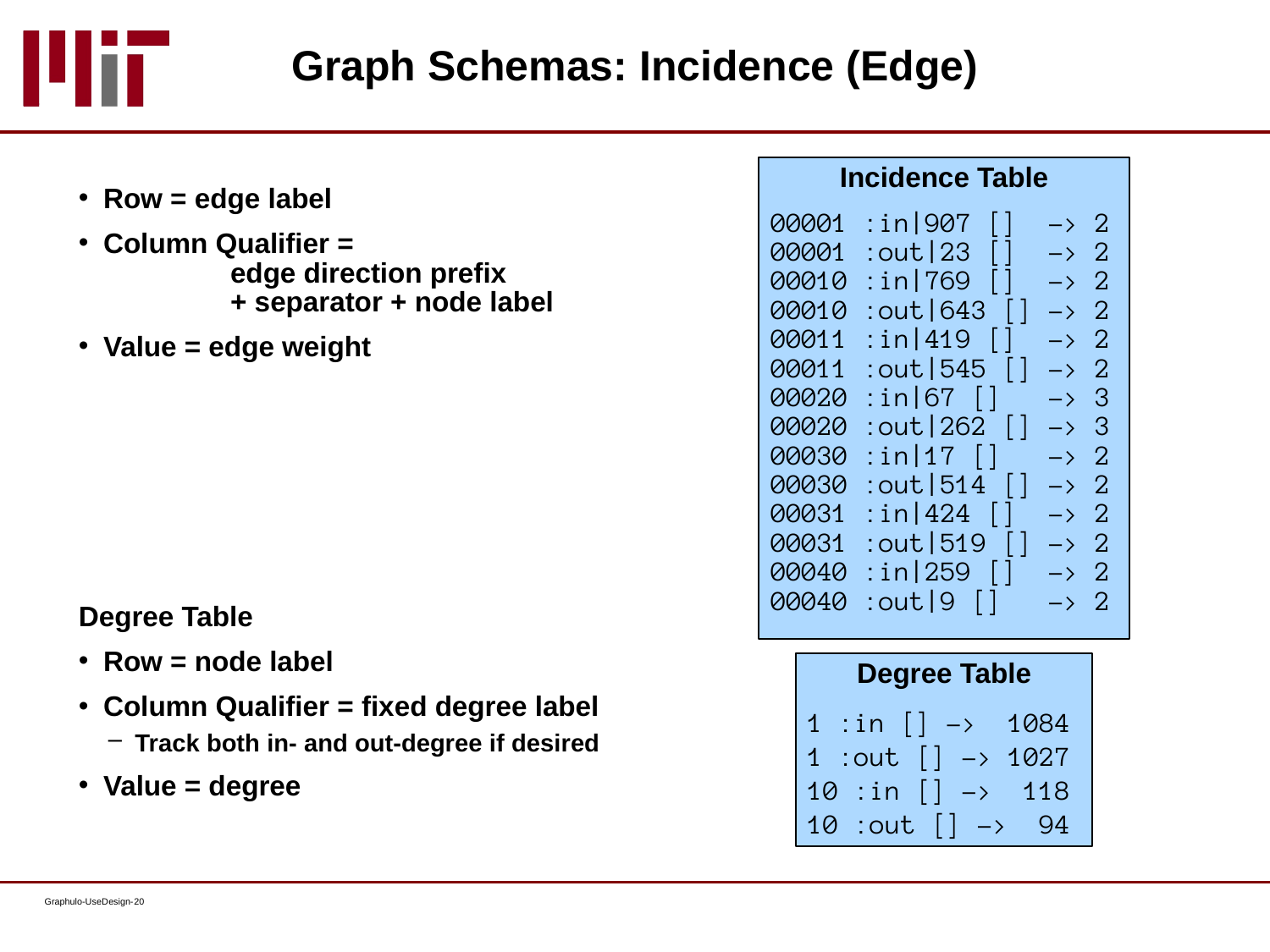

# Graph Schemas: Incidence (Edge)
Incidence Table
00001 :in|907 []  -> 2
00001 :out|23 []  -> 2
00010 :in|769 []  -> 2
00010 :out|643 [] -> 2
00011 :in|419 []  -> 2
00011 :out|545 [] -> 2
00020 :in|67 []   -> 3
00020 :out|262 [] -> 3
00030 :in|17 []   -> 2
00030 :out|514 [] -> 2
00031 :in|424 []  -> 2
00031 :out|519 [] -> 2
00040 :in|259 []  -> 2
00040 :out|9 []   -> 2
Row = edge label
Column Qualifier =
	edge direction prefix
	+ separator + node label
Value = edge weight

Degree Table
Row = node label
Column Qualifier = fixed degree label
Track both in- and out-degree if desired
Value = degree

Degree Table
1 :in [] ->  1084
1 :out [] -> 1027
10 :in [] ->  118
10 :out [] ->  94